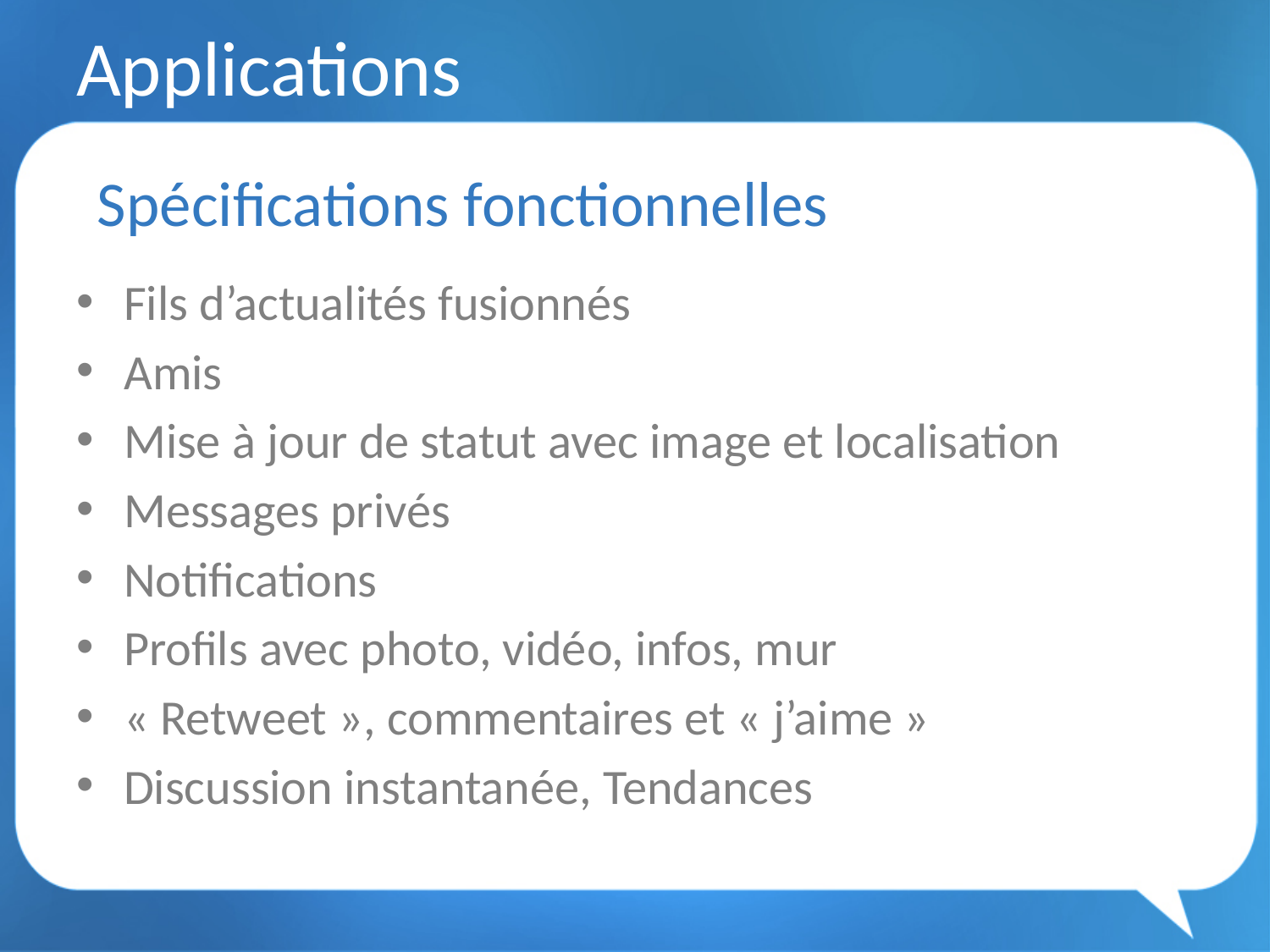

# Applications
Spécifications fonctionnelles
Fils d’actualités fusionnés
Amis
Mise à jour de statut avec image et localisation
Messages privés
Notifications
Profils avec photo, vidéo, infos, mur
« Retweet », commentaires et « j’aime »
Discussion instantanée, Tendances